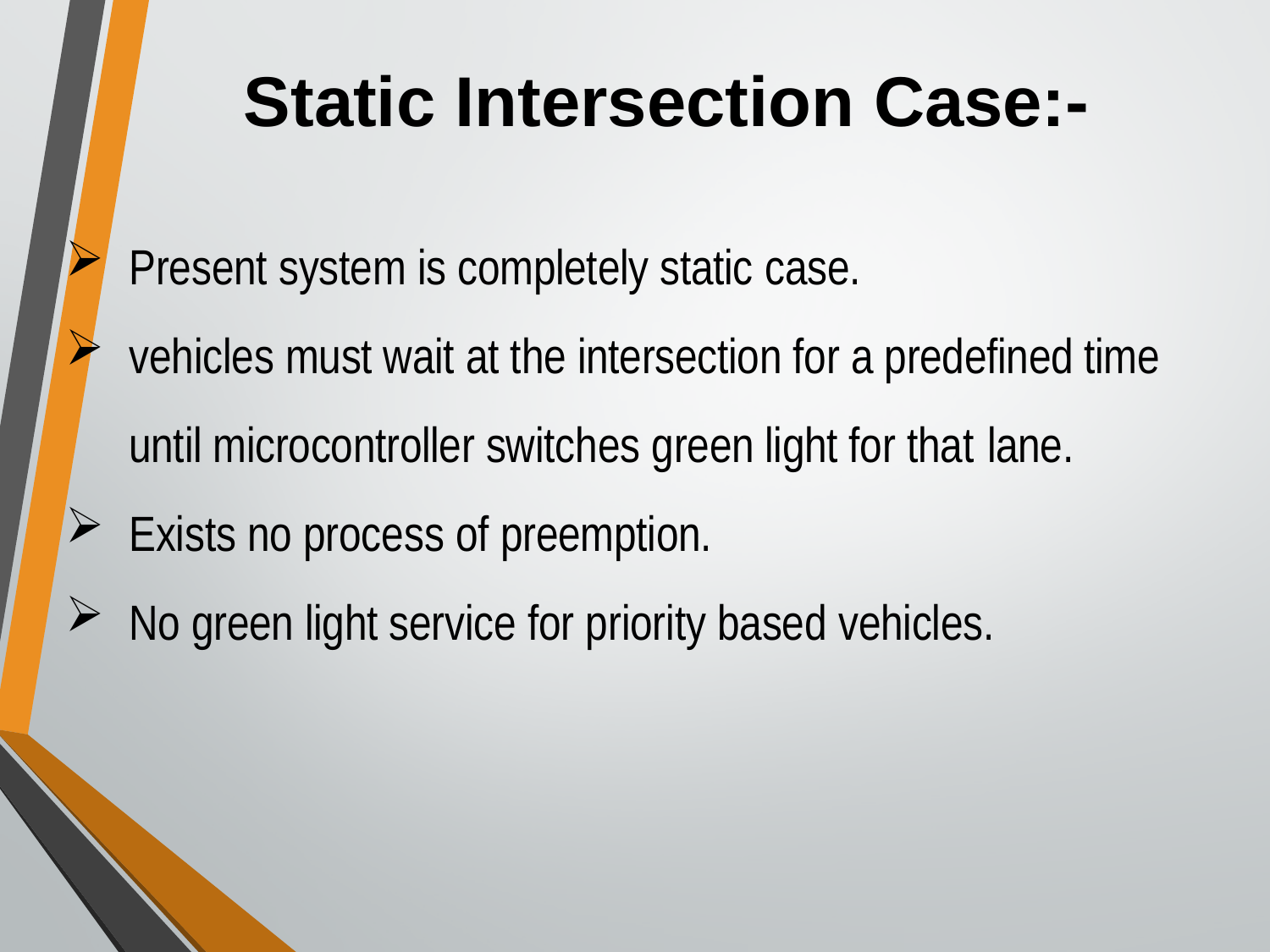

Static Intersection Case:-
Present system is completely static case.
vehicles must wait at the intersection for a predefined time  until microcontroller switches green light for that lane.
Exists no process of preemption.
No green light service for priority based vehicles.